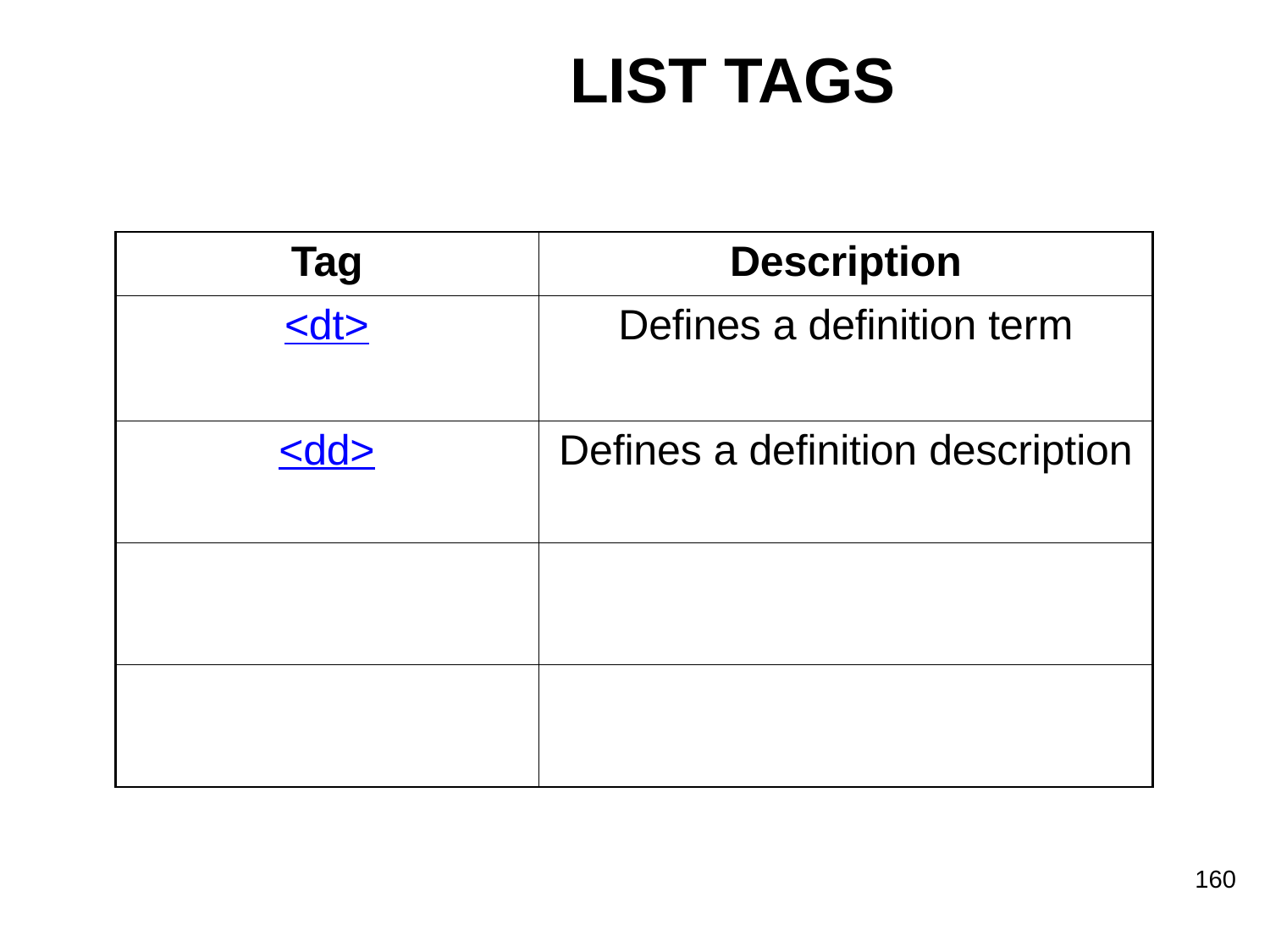

# LIST TAGS
| Tag | Description |
| --- | --- |
| <dt> | Defines a definition term |
| <dd> | Defines a definition description |
|  |  |
|  |  |
160